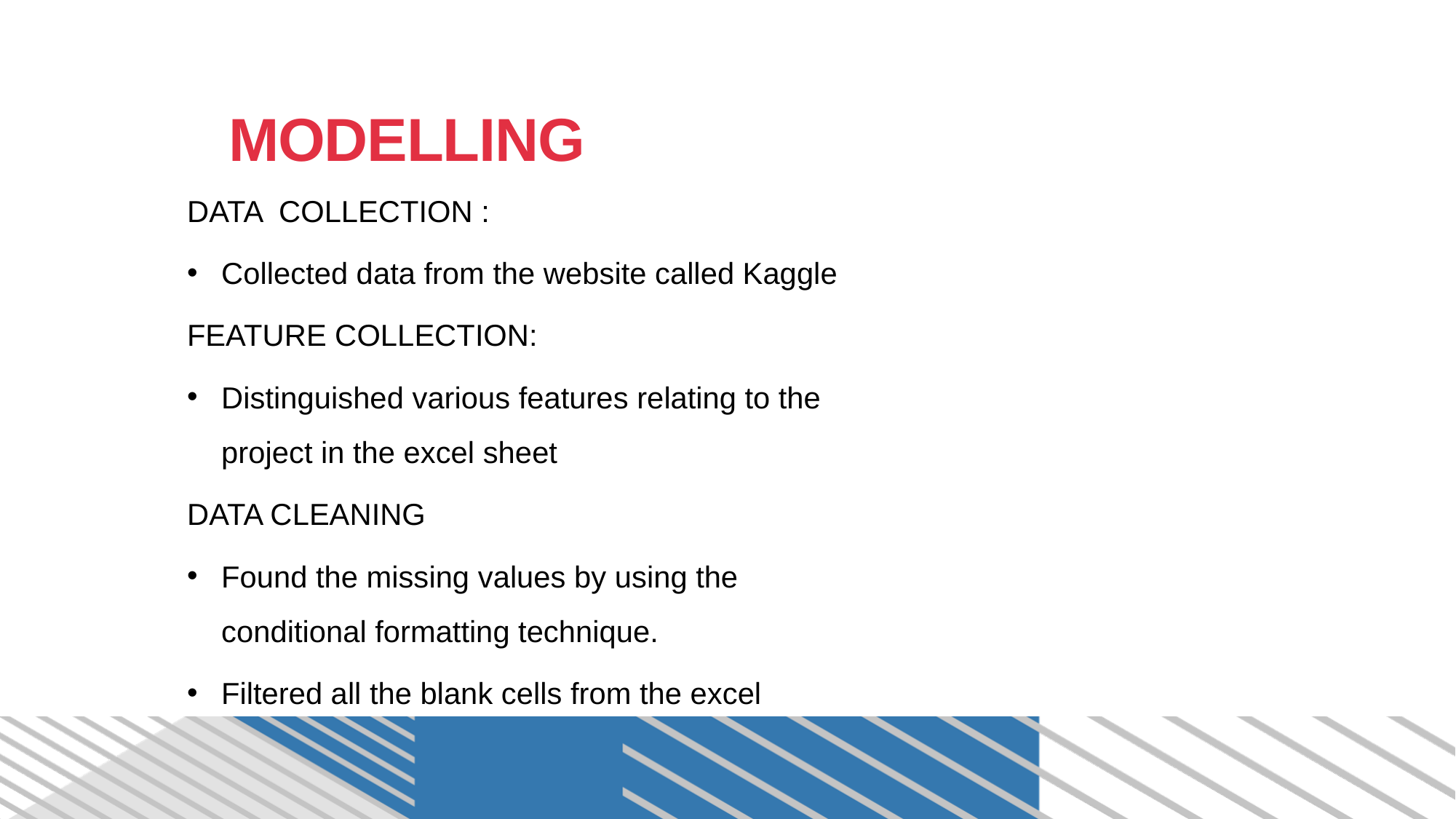

# MODELLING
DATA  COLLECTION :
Collected data from the website called Kaggle
FEATURE COLLECTION:
Distinguished various features relating to the project in the excel sheet
DATA CLEANING
Found the missing values by using the conditional formatting technique.
Filtered all the blank cells from the excel